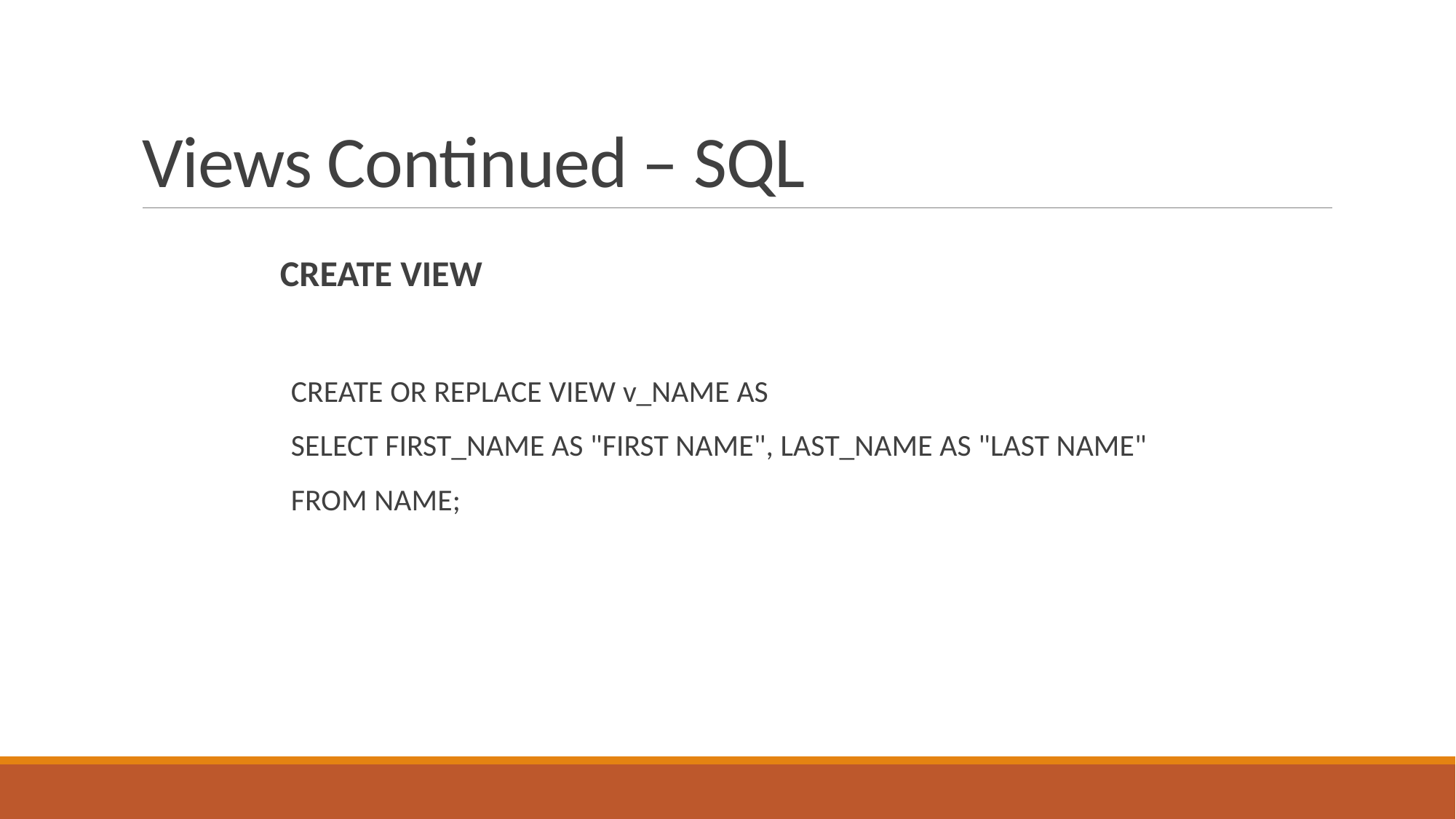

# Views Continued – SQL
CREATE VIEW

CREATE OR REPLACE VIEW v_NAME AS
SELECT FIRST_NAME AS "FIRST NAME", LAST_NAME AS "LAST NAME"
FROM NAME;